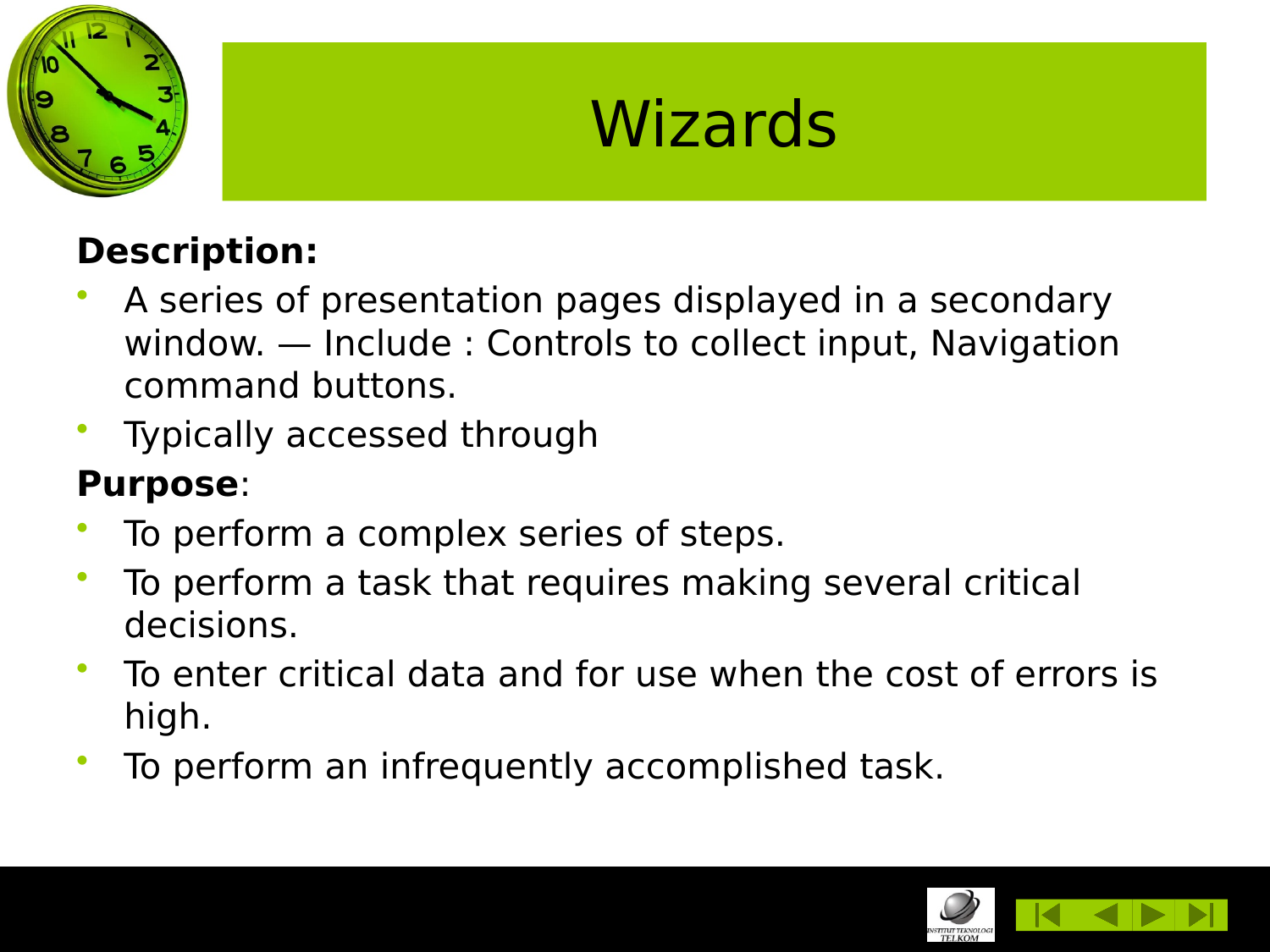

# Wizards
Description:
A series of presentation pages displayed in a secondary window. — Include : Controls to collect input, Navigation command buttons.
Typically accessed through
Purpose:
To perform a complex series of steps.
To perform a task that requires making several critical decisions.
To enter critical data and for use when the cost of errors is high.
To perform an infrequently accomplished task.